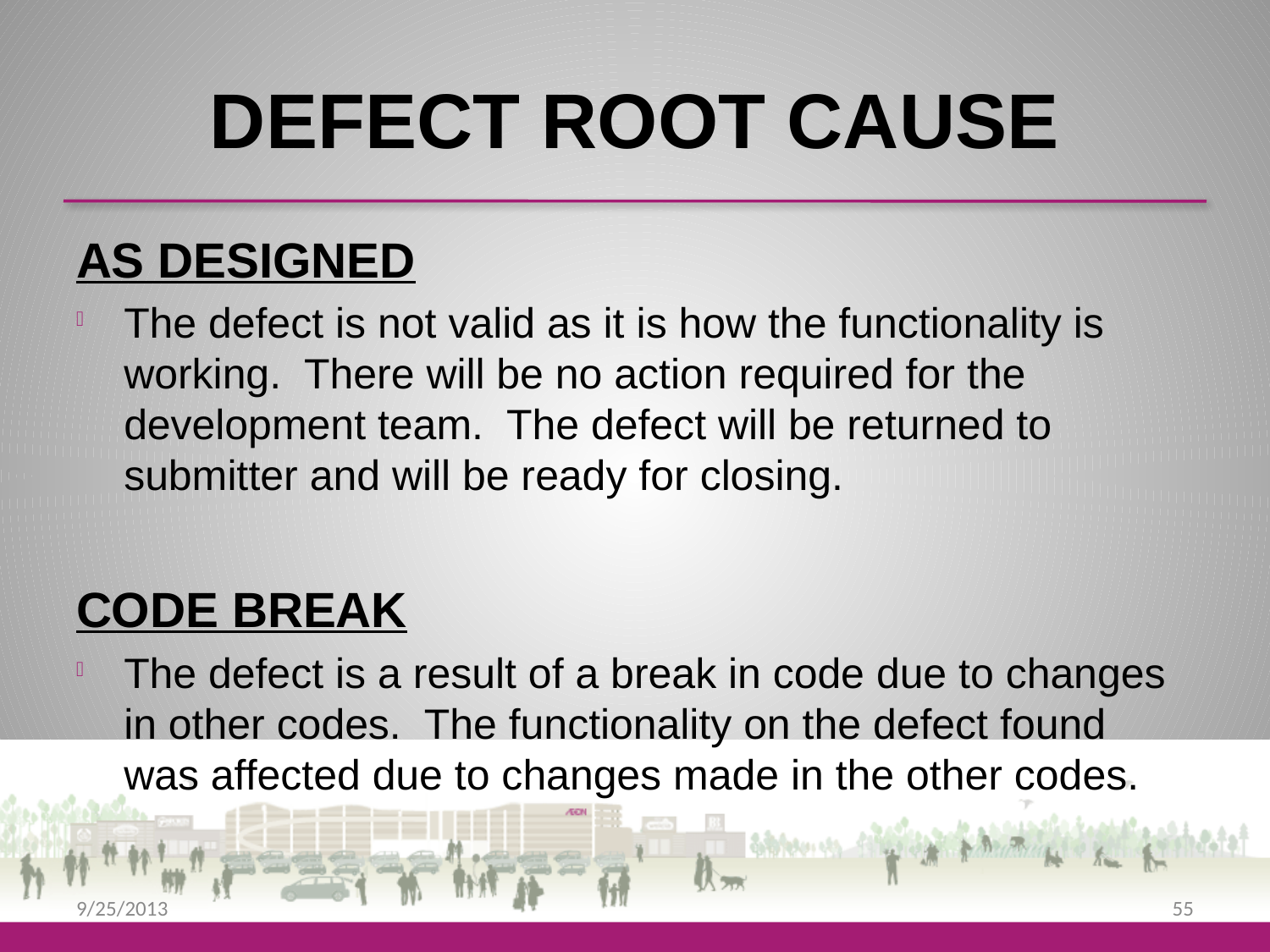

# DEFECT ROOT CAUSE
AS DESIGNED
The defect is not valid as it is how the functionality is working.  There will be no action required for the development team.  The defect will be returned to submitter and will be ready for closing.

CODE BREAK
The defect is a result of a break in code due to changes in other codes.  The functionality on the defect found was affected due to changes made in the other codes.
9/25/2013

55